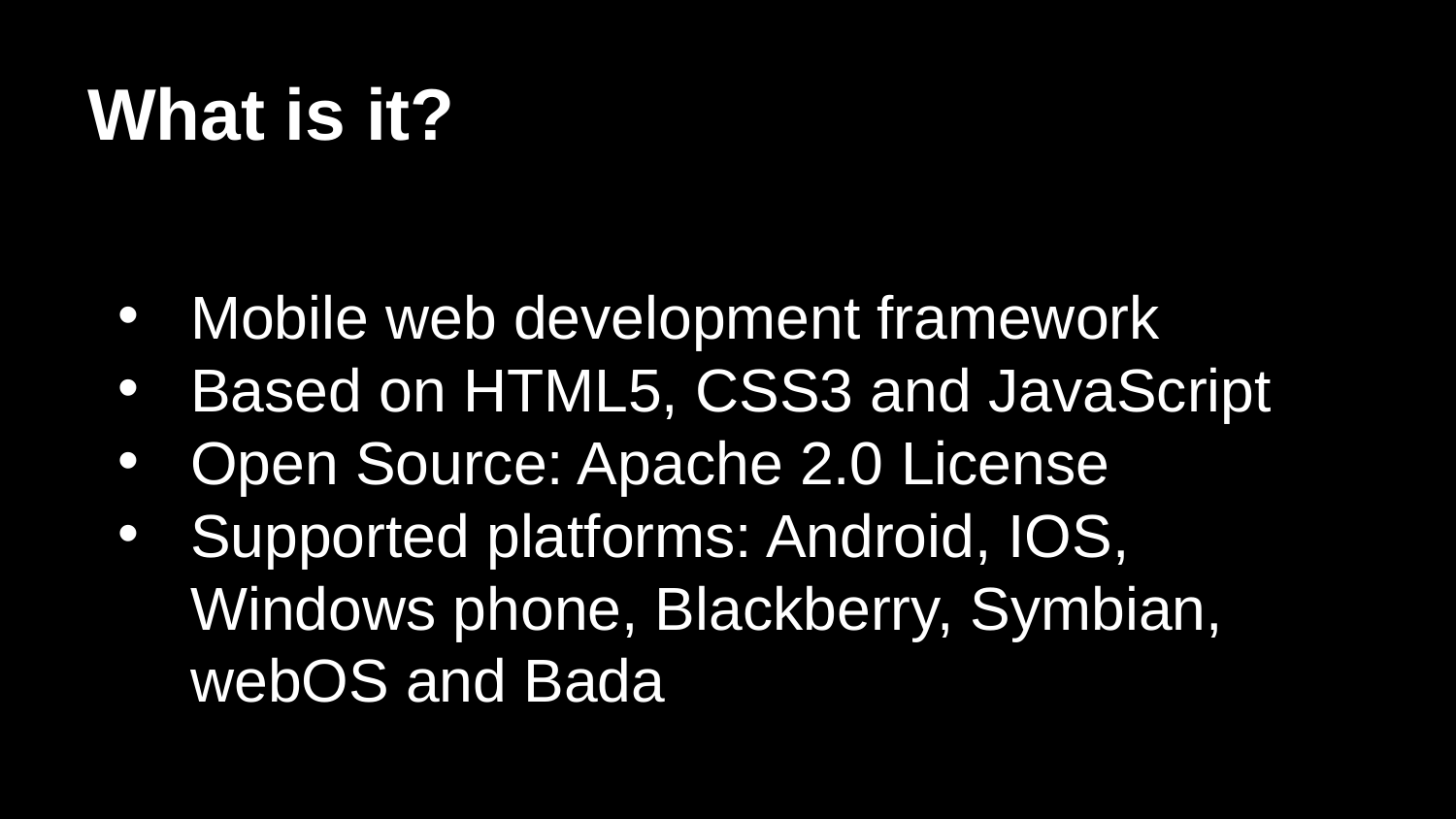

# What is it?

Mobile web development framework
Based on HTML5, CSS3 and JavaScript
Open Source: Apache 2.0 License
Supported platforms: Android, IOS, Windows phone, Blackberry, Symbian, webOS and Bada